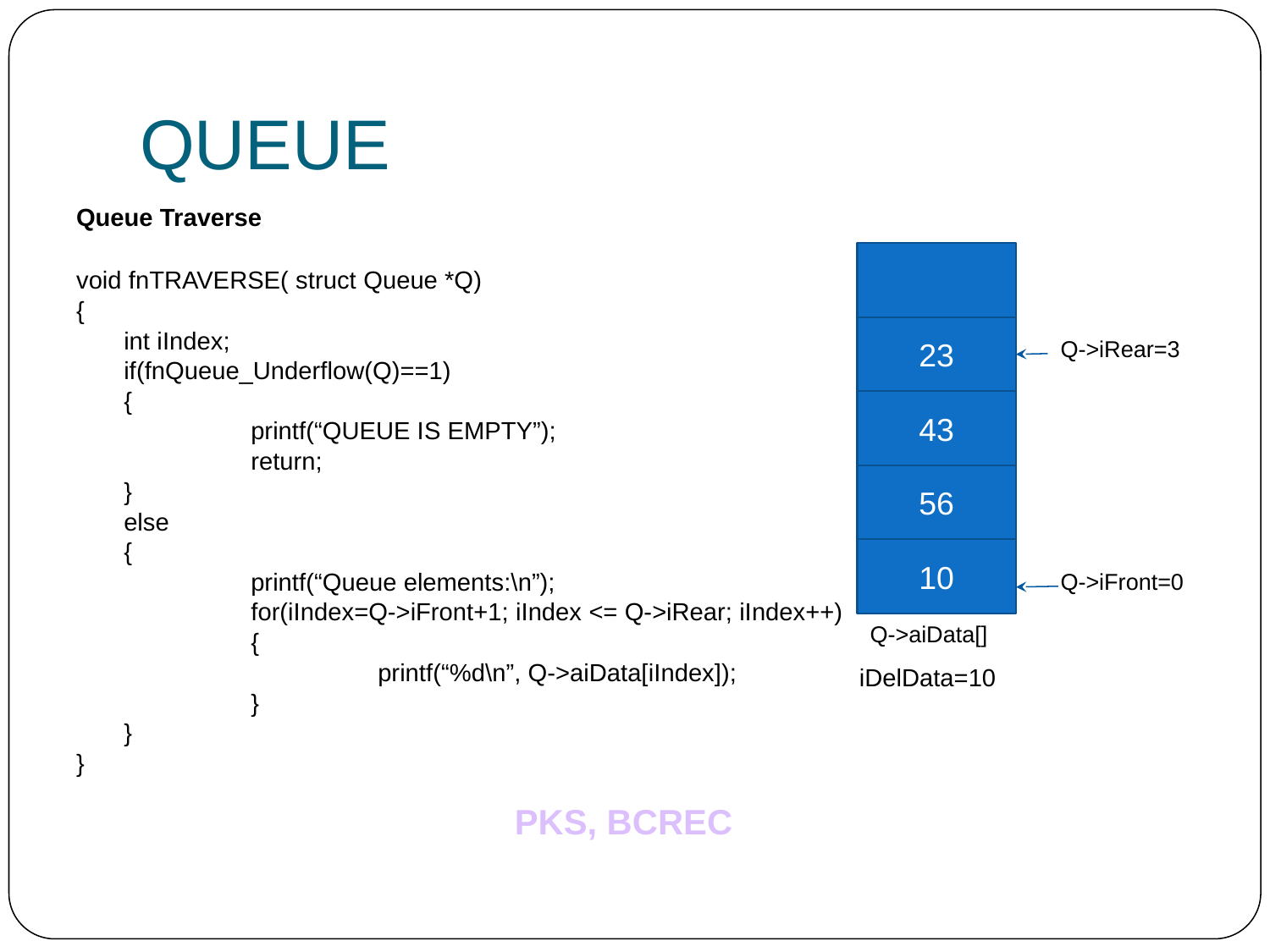

# QUEUE
Queue Traverse

void fnTRAVERSE( struct Queue *Q)
{
	int iIndex;
	if(fnQueue_Underflow(Q)==1)
	{
		printf(“QUEUE IS EMPTY”);
		return;
	}
	else
	{
		printf(“Queue elements:\n”);
		for(iIndex=Q->iFront+1; iIndex <= Q->iRear; iIndex++)
		{
			printf(“%d\n”, Q->aiData[iIndex]);
		}
	}
}

23
Q->iRear=3
43
56
10
Q->iFront=0
Q->aiData[]
iDelData=10